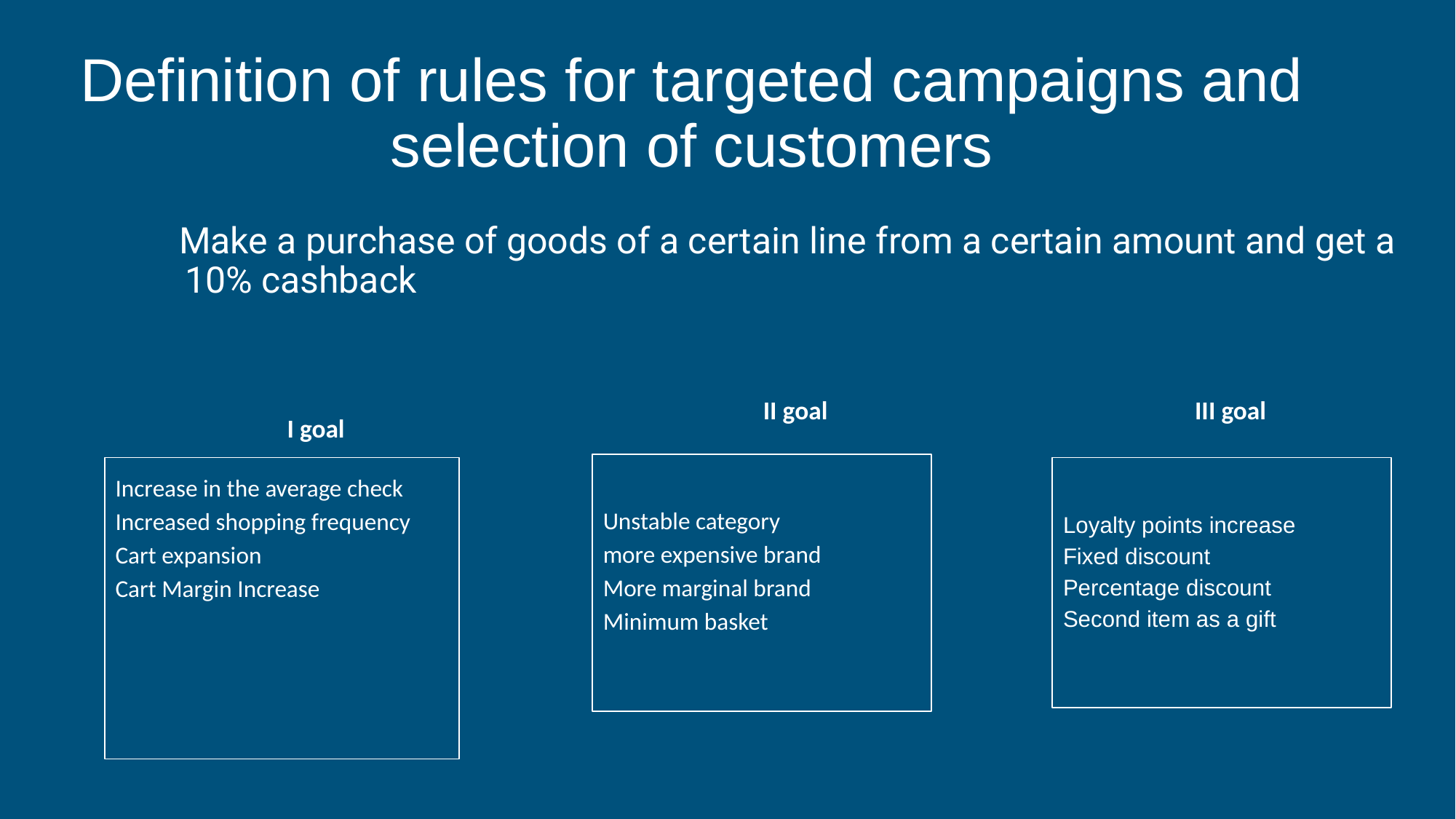

# Definition of rules for targeted campaigns and selection of customers

Make a purchase of goods of a certain line from a certain amount and get a 10% cashback
II goal
III goal
I goal
Unstable category
more expensive brand
More marginal brand
Minimum basket

Increase in the average check
Increased shopping frequency
Cart expansion
Cart Margin Increase

Loyalty points increase
Fixed discount
Percentage discount
Second item as a gift